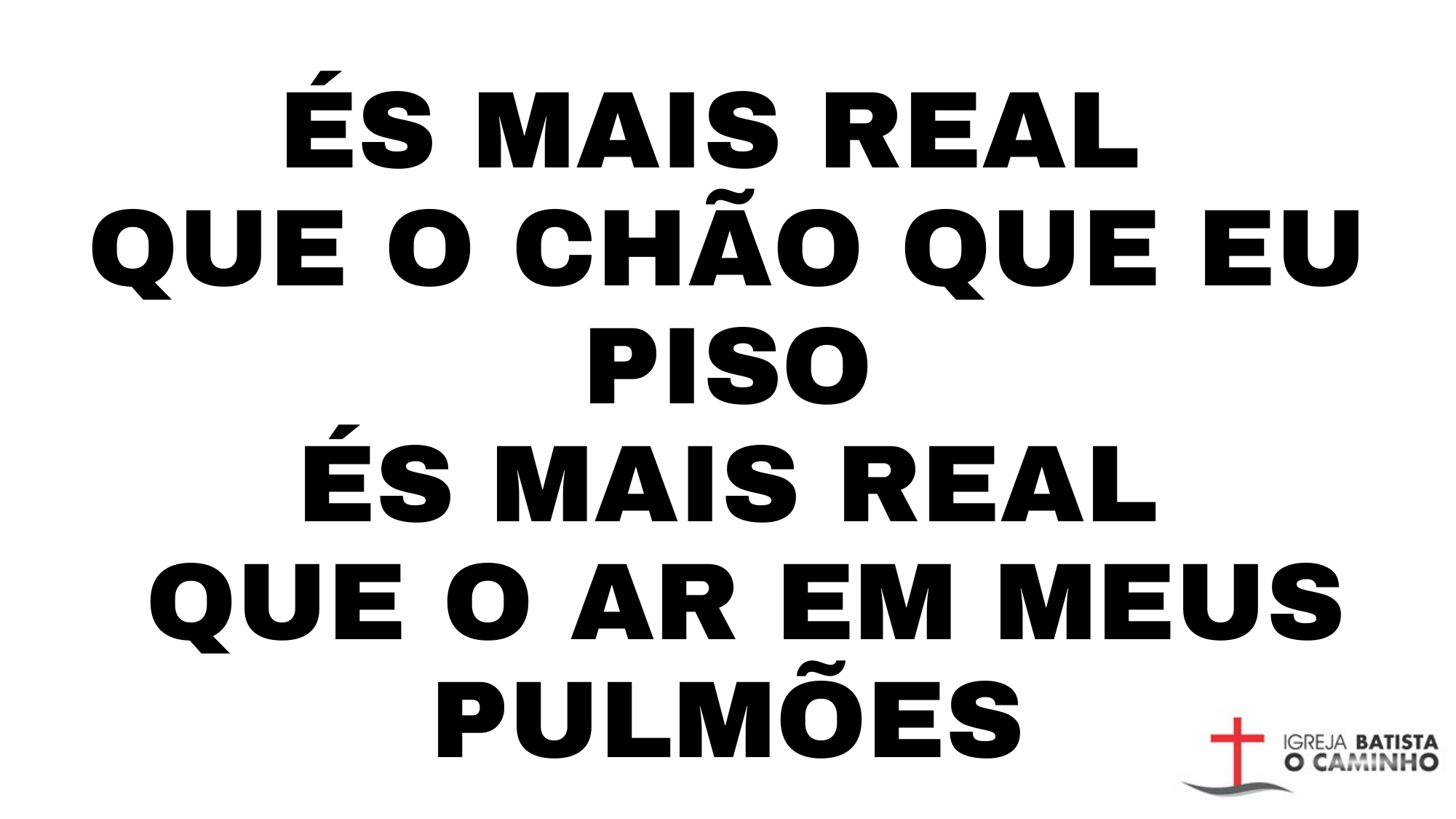

# ÉS MAIS REAL QUE O CHÃO QUE EU PISO ÉS MAIS REAL QUE O AR EM MEUS PULMÕES